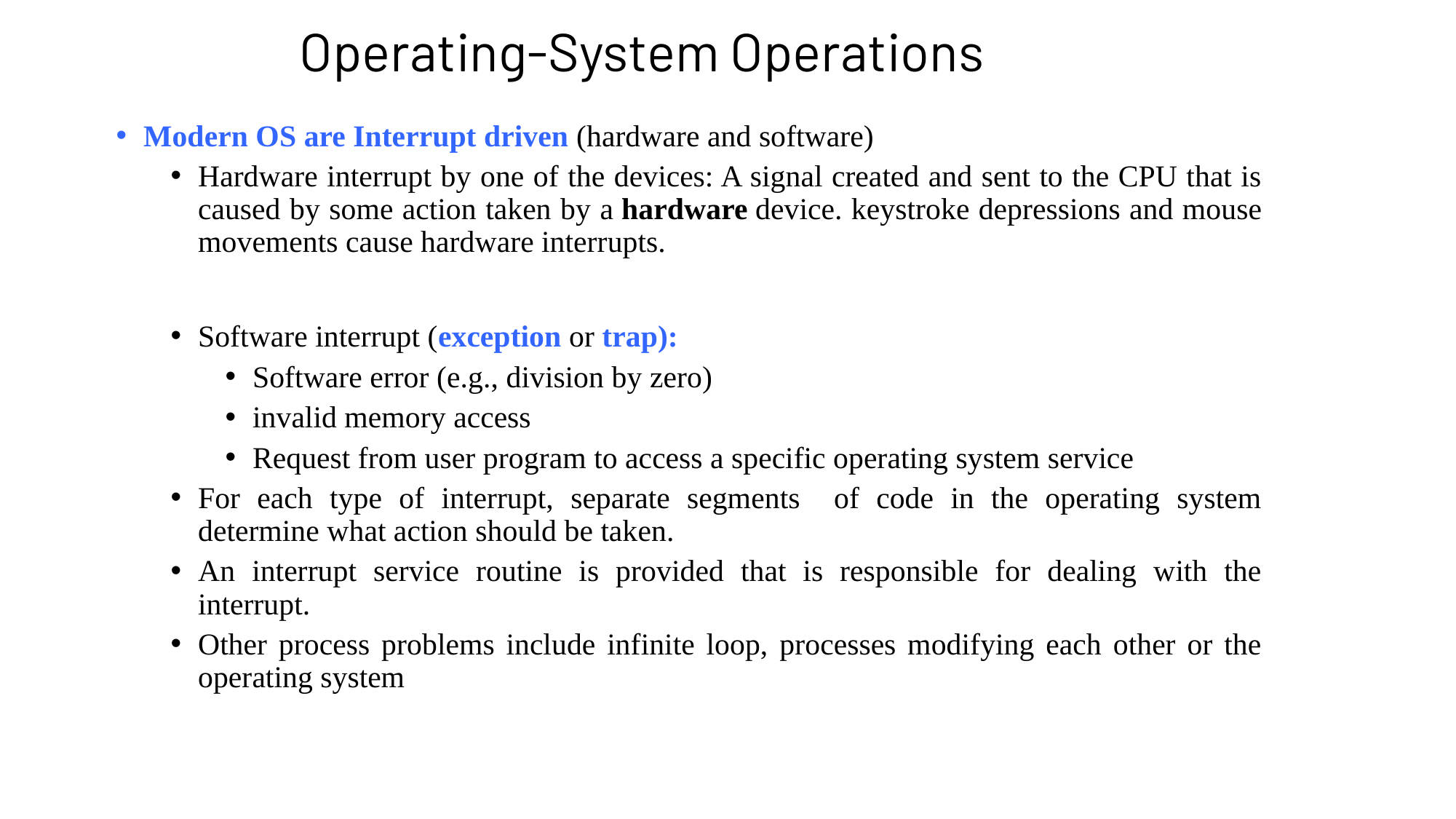

Operating-System Operations
Modern OS are Interrupt driven (hardware and software)
Hardware interrupt by one of the devices: A signal created and sent to the CPU that is caused by some action taken by a hardware device. keystroke depressions and mouse movements cause hardware interrupts.

Software interrupt (exception or trap):
Software error (e.g., division by zero)
invalid memory access
Request from user program to access a specific operating system service
For each type of interrupt, separate segments  of code in the operating system determine what action should be taken.
An interrupt service routine is provided that is responsible for dealing with the interrupt.
Other process problems include infinite loop, processes modifying each other or the operating system